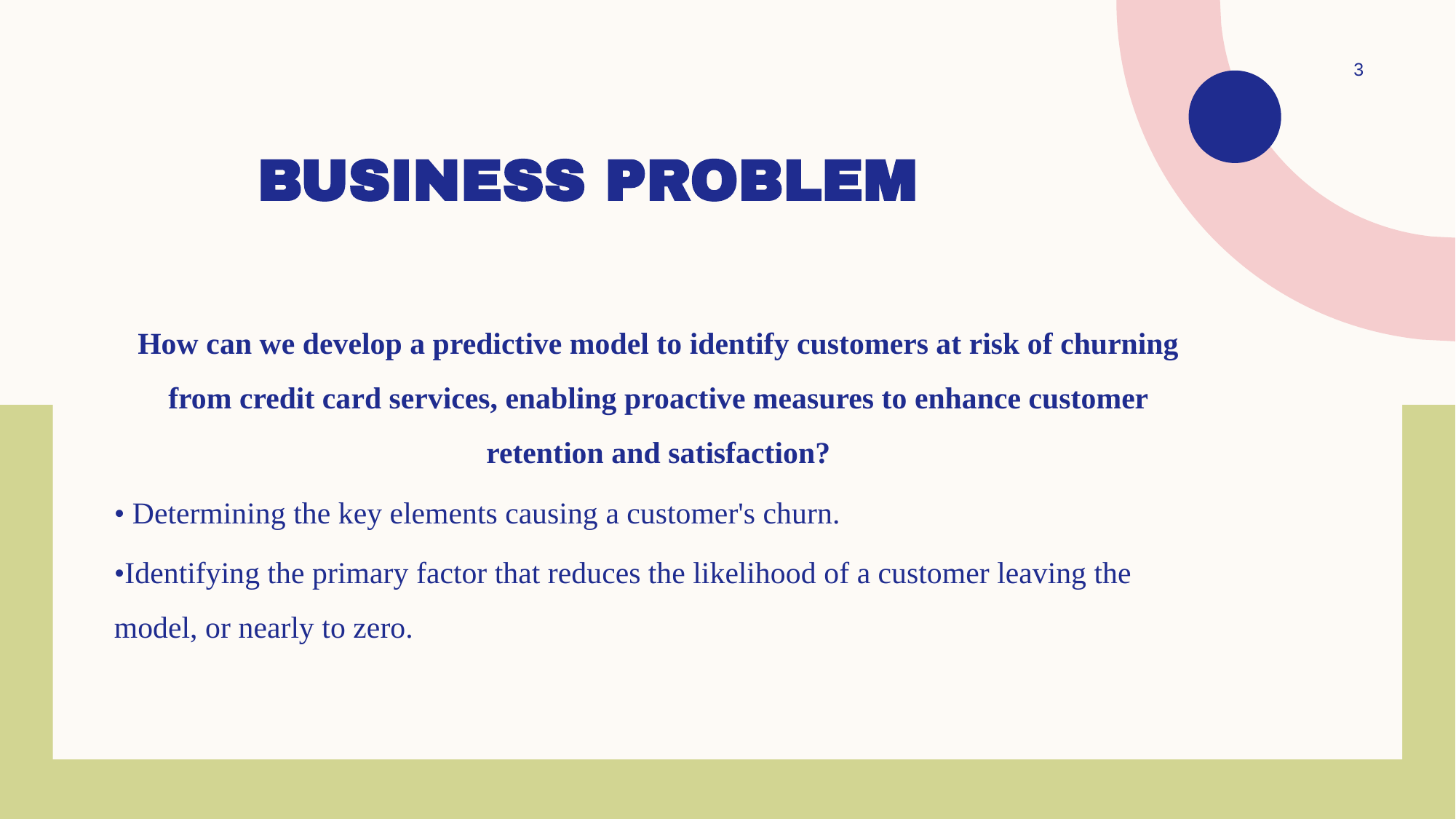

3
# Business Problem

How can we develop a predictive model to identify customers at risk of churning from credit card services, enabling proactive measures to enhance customer retention and satisfaction?
• Determining the key elements causing a customer's churn.
•Identifying the primary factor that reduces the likelihood of a customer leaving the model, or nearly to zero.